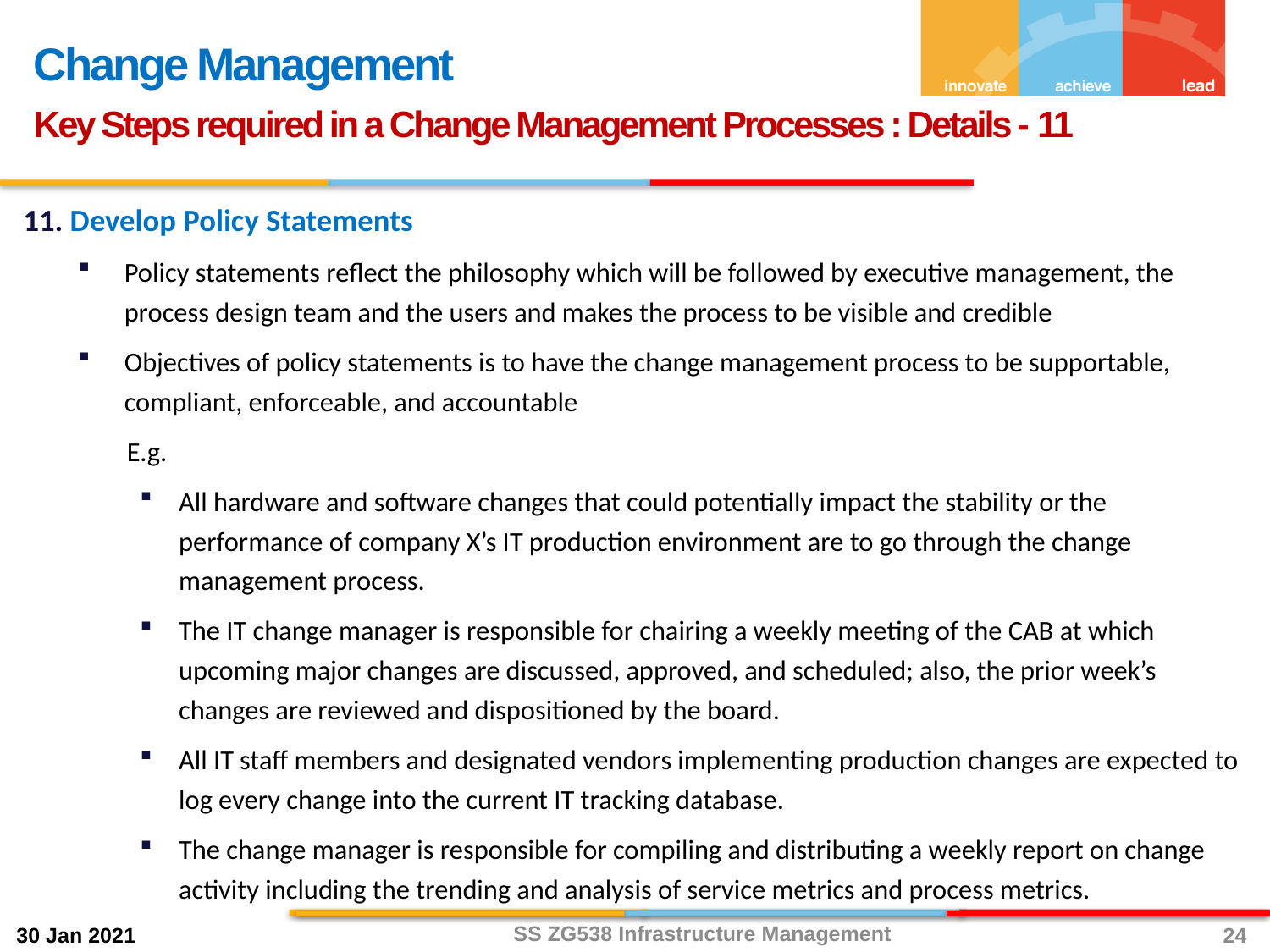

Change Management
Key Steps required in a Change Management Processes : Details - 11
Develop Policy Statements
Policy statements reflect the philosophy which will be followed by executive management, the process design team and the users and makes the process to be visible and credible
Objectives of policy statements is to have the change management process to be supportable, compliant, enforceable, and accountable
        E.g.
All hardware and software changes that could potentially impact the stability or the performance of company X’s IT production environment are to go through the change management process.
The IT change manager is responsible for chairing a weekly meeting of the CAB at which upcoming major changes are discussed, approved, and scheduled; also, the prior week’s changes are reviewed and dispositioned by the board.
All IT staff members and designated vendors implementing production changes are expected to log every change into the current IT tracking database.
The change manager is responsible for compiling and distributing a weekly report on change activity including the trending and analysis of service metrics and process metrics.
SS ZG538 Infrastructure Management
24